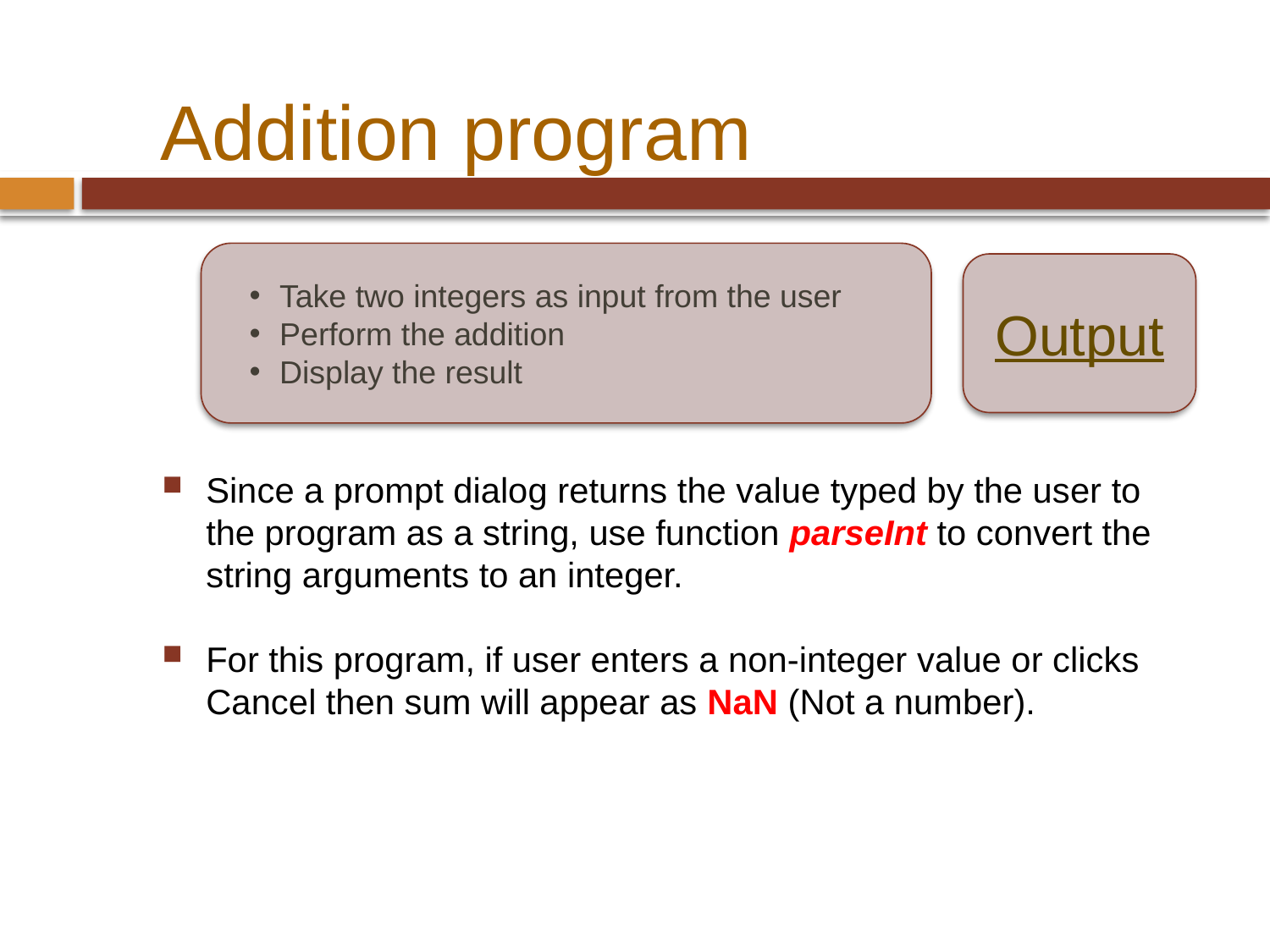

# Addition program
Take two integers as input from the user
Perform the addition
Display the result
Output
Since a prompt dialog returns the value typed by the user to the program as a string, use function parseInt to convert the string arguments to an integer.

For this program, if user enters a non-integer value or clicks Cancel then sum will appear as NaN (Not a number).